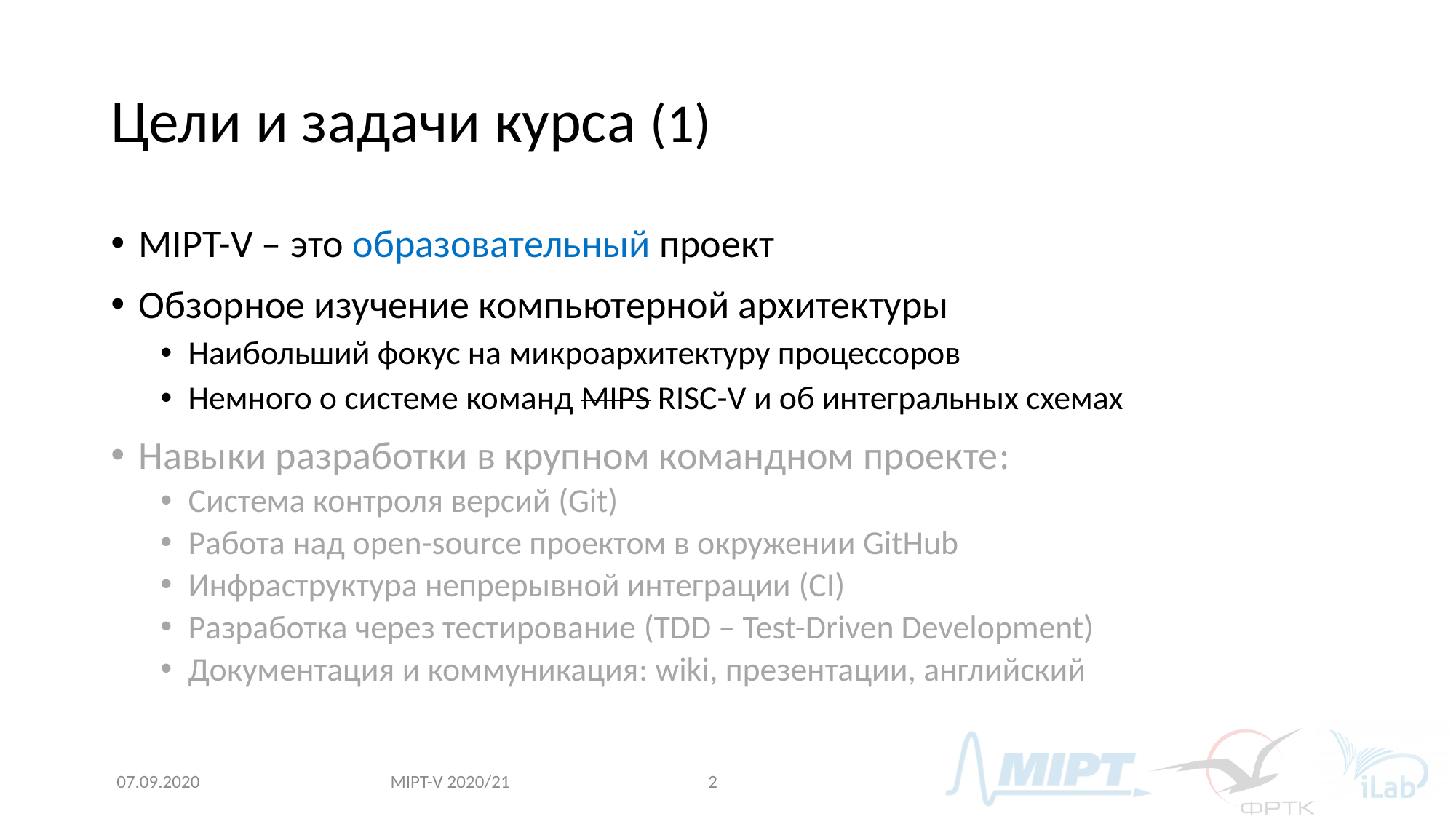

# Цели и задачи курса (1)
MIPT-V – это образовательный проект
Обзорное изучение компьютерной архитектуры
Наибольший фокус на микроархитектуру процессоров
Немного о системе команд MIPS RISC-V и об интегральных схемах
Навыки разработки в крупном командном проекте:
Система контроля версий (Git)
Работа над open-source проектом в окружении GitHub
Инфраструктура непрерывной интеграции (CI)
Разработка через тестирование (TDD – Test-Driven Development)
Документация и коммуникация: wiki, презентации, английский
MIPT-V 2020/21
07.09.2020
2